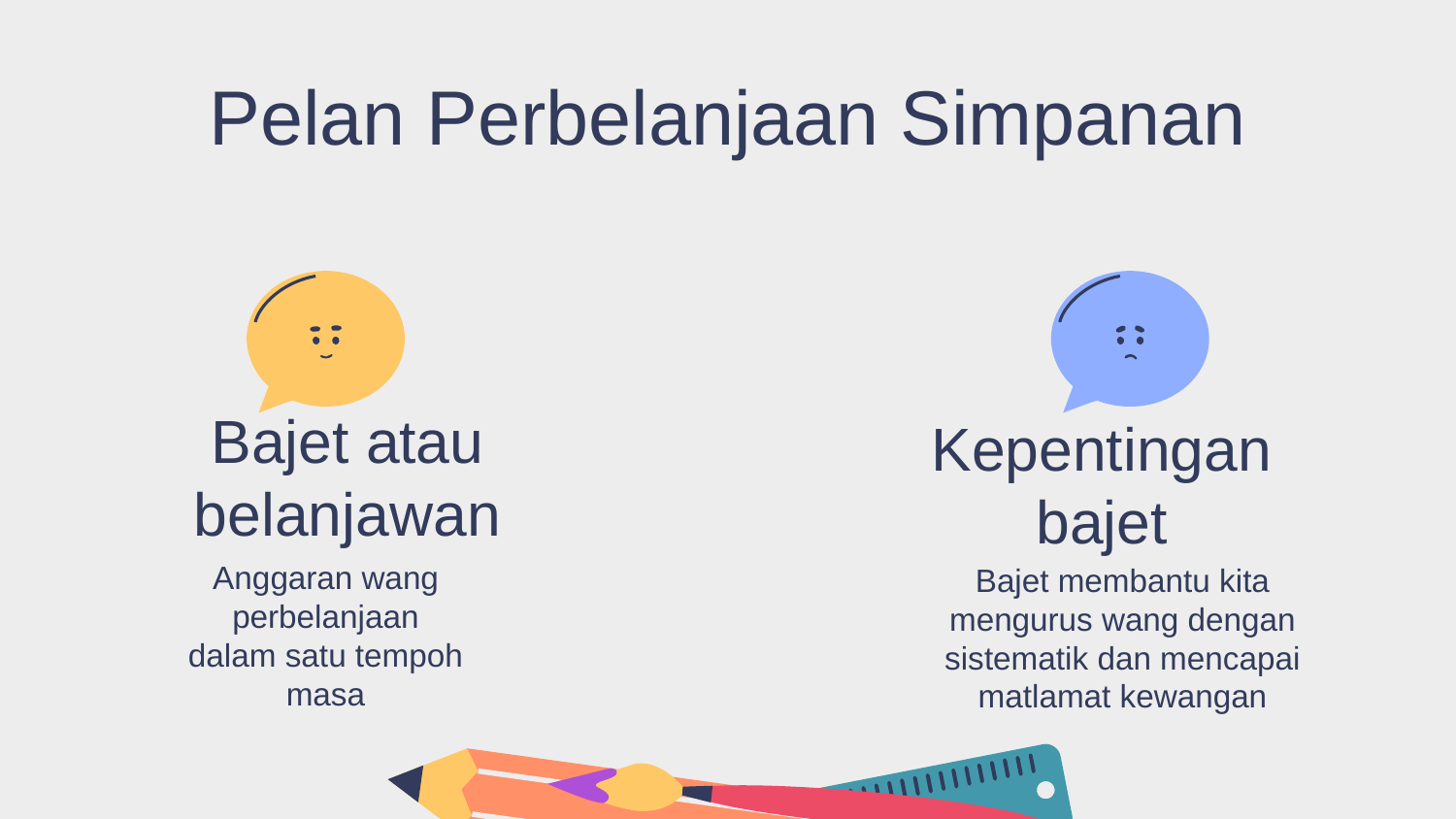

# Pelan Perbelanjaan Simpanan

Bajet atau belanjawan
Kepentingan bajet
Anggaran wang perbelanjaan dalam satu tempoh masa
Bajet membantu kita mengurus wang dengan sistematik dan mencapai matlamat kewangan